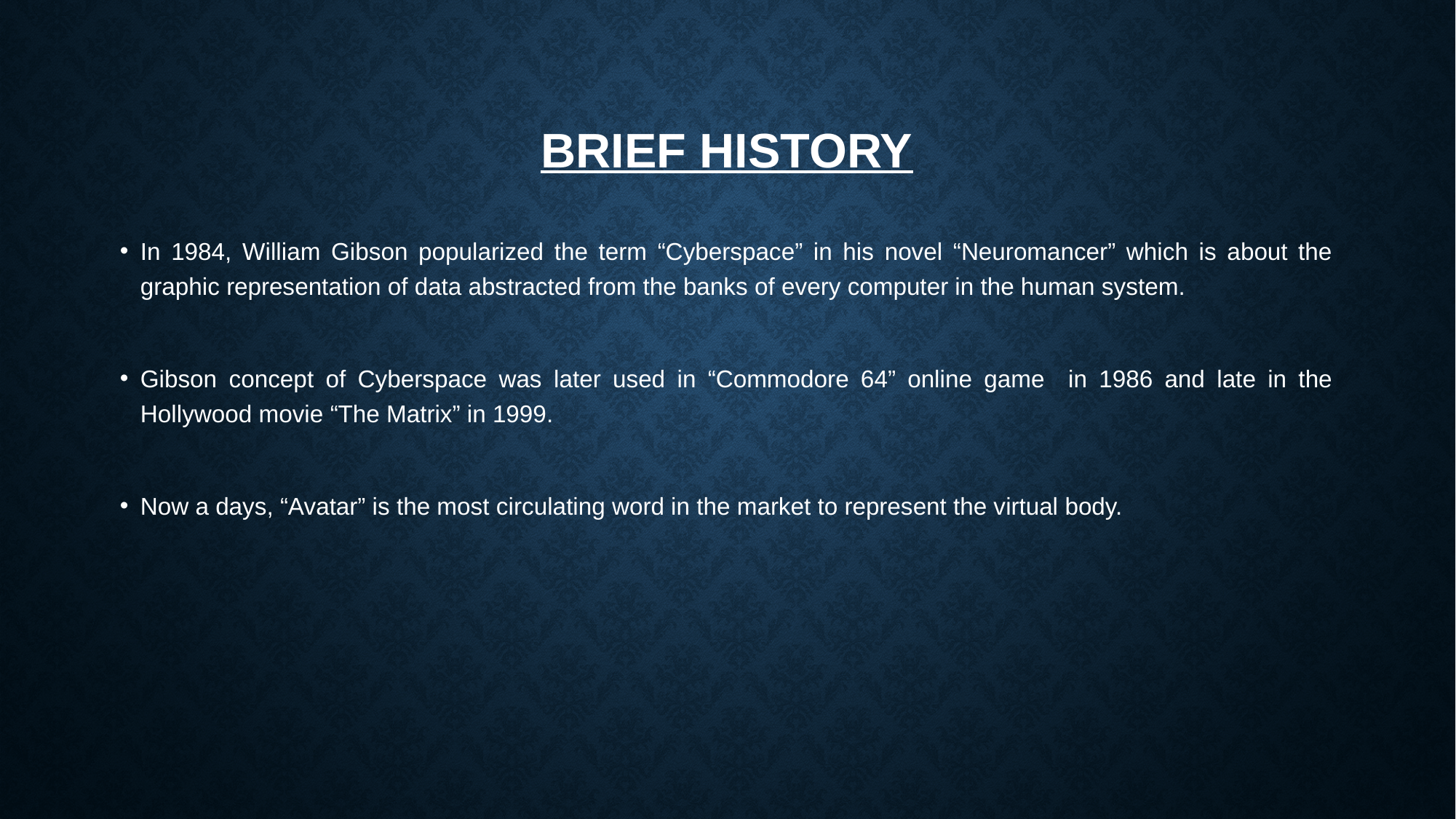

# Brief History

In 1984, William Gibson popularized the term “Cyberspace” in his novel “Neuromancer” which is about the graphic representation of data abstracted from the banks of every computer in the human system.

Gibson concept of Cyberspace was later used in “Commodore 64” online game  in 1986 and late in the Hollywood movie “The Matrix” in 1999.

Now a days, “Avatar” is the most circulating word in the market to represent the virtual body.